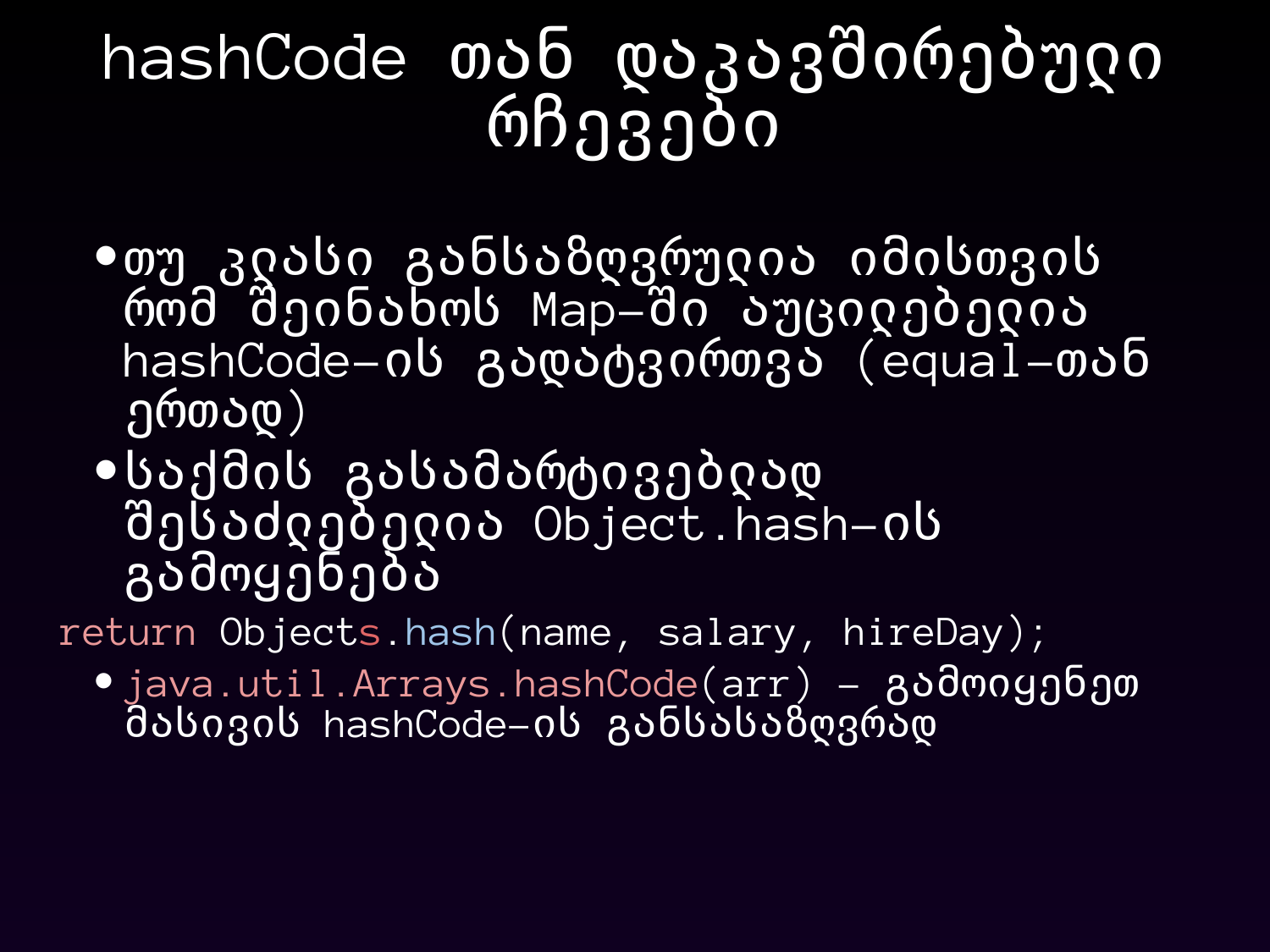

hashCode თან დაკავშირებული რჩევები
თუ კლასი განსაზღვრულია იმისთვის რომ შეინახოს Map-ში აუცილებელია hashCode-ის გადატვირთვა (equal-თან ერთად)
საქმის გასამარტივებლად შესაძლებელია Object.hash-ის გამოყენება
return Objects.hash(name, salary, hireDay);
java.util.Arrays.hashCode(arr) - გამოიყენეთ მასივის hashCode-ის განსასაზღვრად